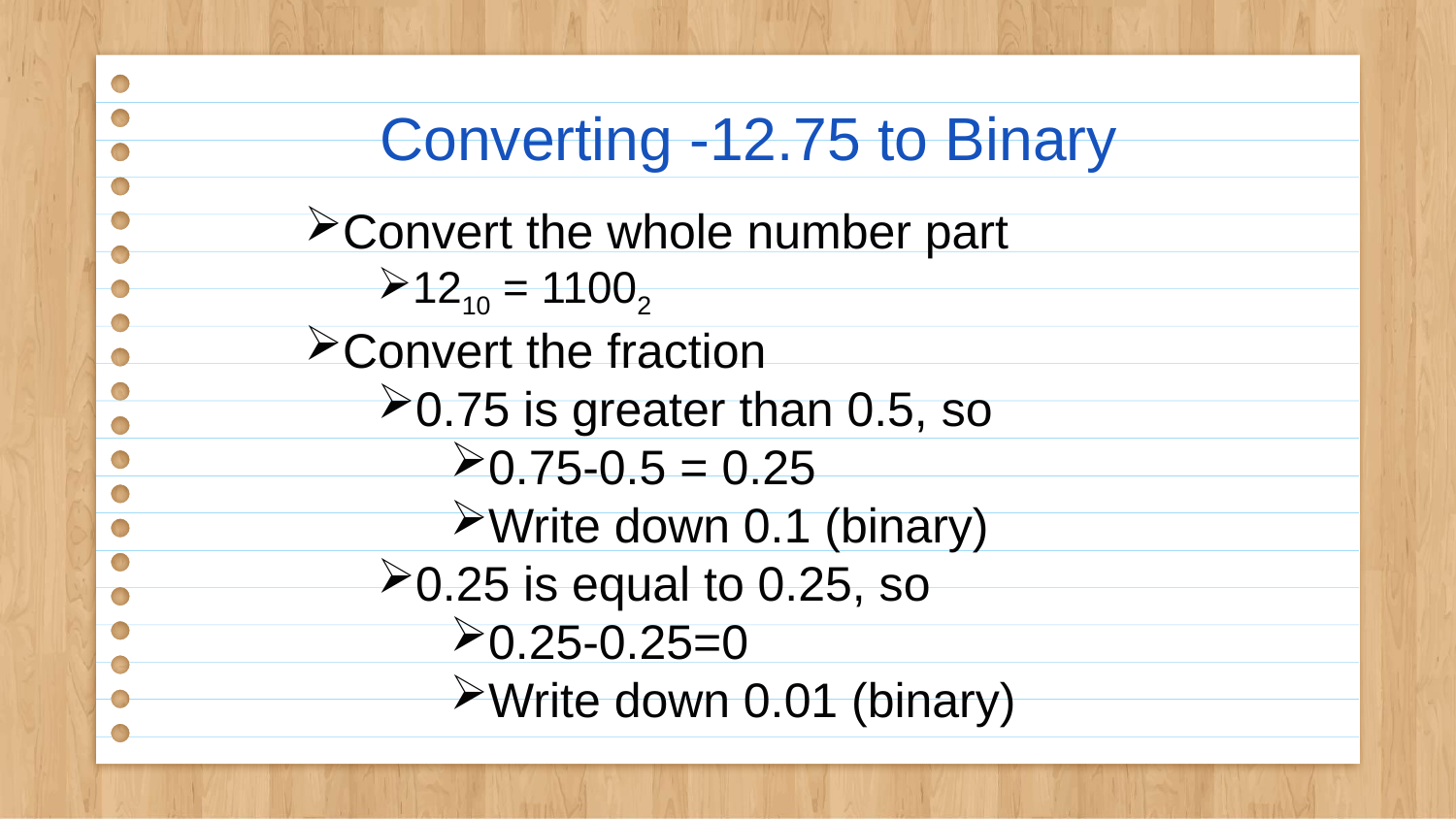

# Converting -12.75 to Binary
Convert the whole number part
1210 = 11002
Convert the fraction
0.75 is greater than 0.5, so
0.75-0.5 = 0.25
Write down 0.1 (binary)
0.25 is equal to 0.25, so
0.25-0.25=0
Write down 0.01 (binary)